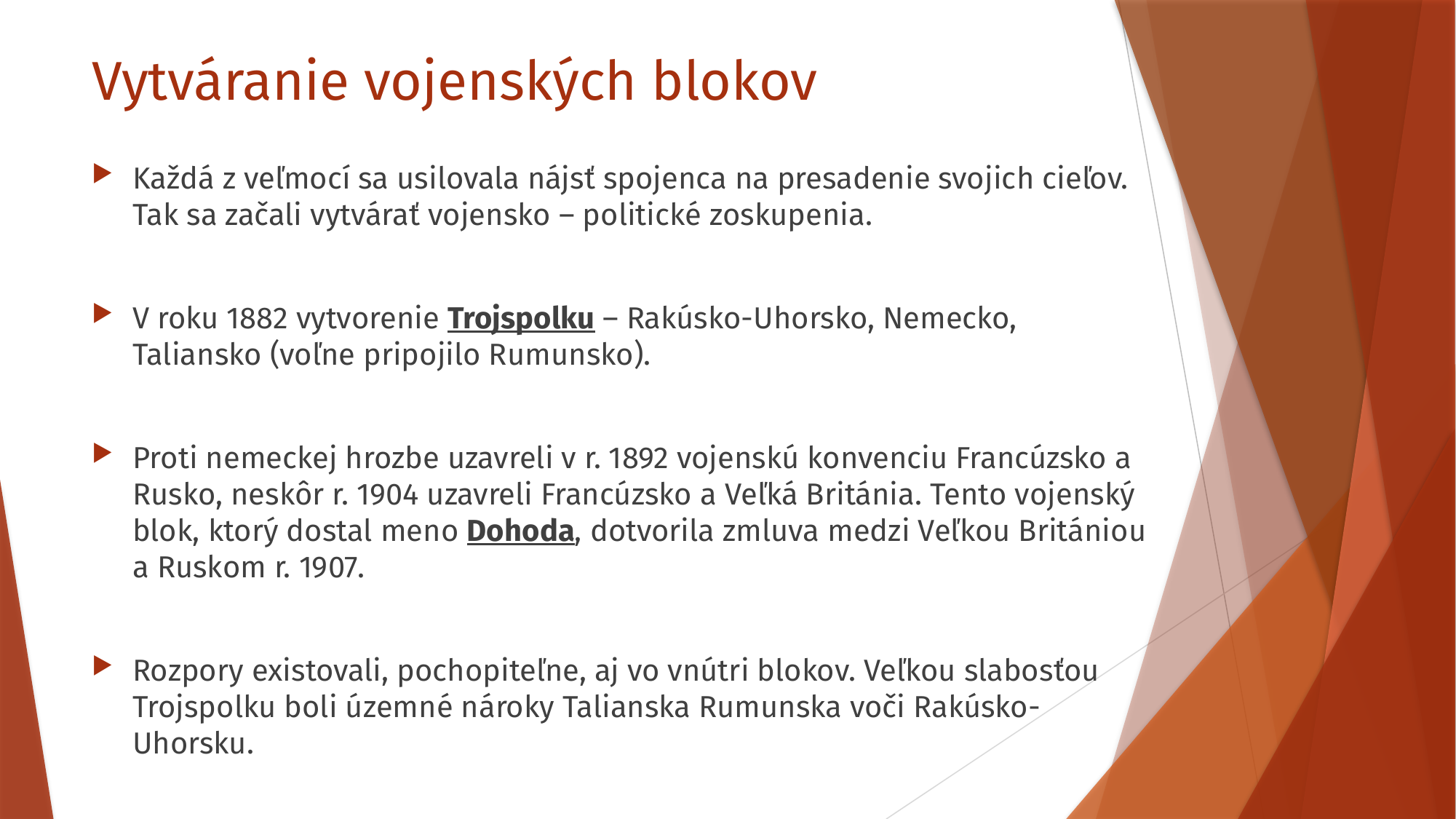

# Vytváranie vojenských blokov
Každá z veľmocí sa usilovala nájsť spojenca na presadenie svojich cieľov. Tak sa začali vytvárať vojensko – politické zoskupenia.

V roku 1882 vytvorenie Trojspolku – Rakúsko-Uhorsko, Nemecko, Taliansko (voľne pripojilo Rumunsko).

Proti nemeckej hrozbe uzavreli v r. 1892 vojenskú konvenciu Francúzsko a Rusko, neskôr r. 1904 uzavreli Francúzsko a Veľká Británia. Tento vojenský blok, ktorý dostal meno Dohoda, dotvorila zmluva medzi Veľkou Britániou a Ruskom r. 1907.

Rozpory existovali, pochopiteľne, aj vo vnútri blokov. Veľkou slabosťou Trojspolku boli územné nároky Talianska Rumunska voči Rakúsko-Uhorsku.